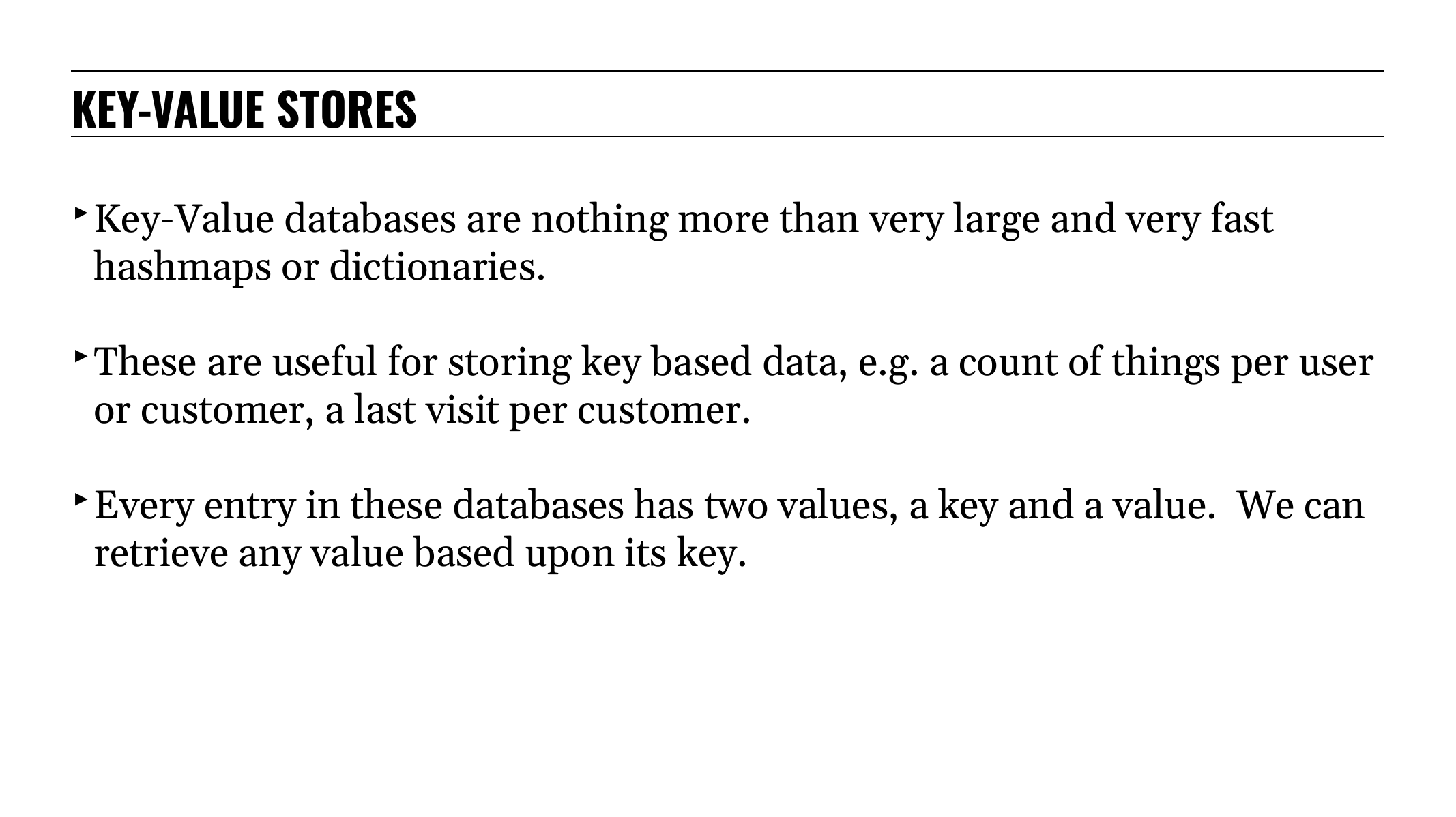

KEY-VALUE STORES

Key-Value databases are nothing more than very large and very fast hashmaps or dictionaries.

These are useful for storing key based data, e.g. a count of things per user or customer, a last visit per customer.

Every entry in these databases has two values, a key and a value.  We can retrieve any value based upon its key.